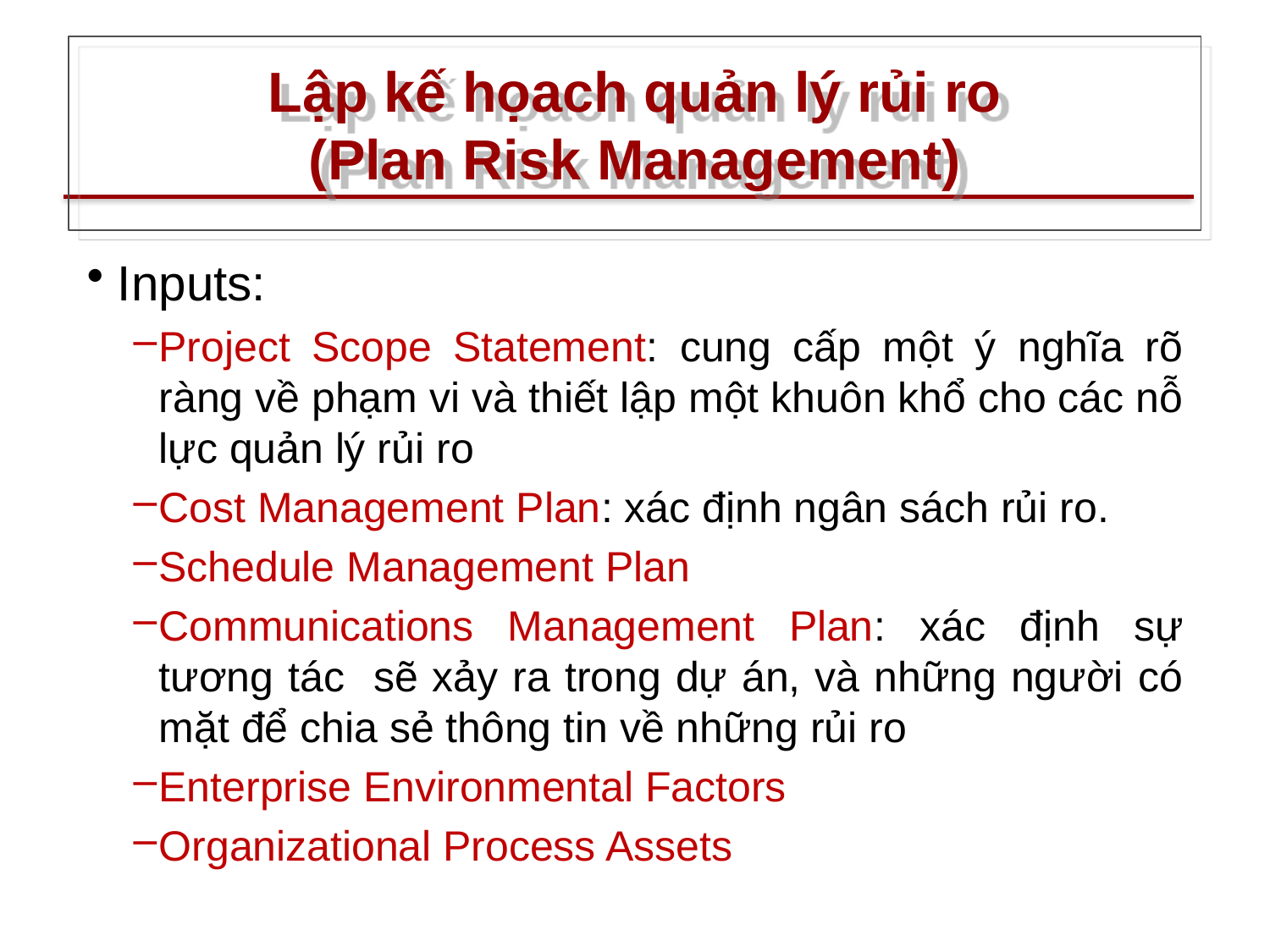

# Lập kế họach quản lý rủi ro (Plan Risk Management)
Inputs:
Project Scope Statement: cung cấp một ý nghĩa rõ ràng về phạm vi và thiết lập một khuôn khổ cho các nỗ lực quản lý rủi ro
Cost Management Plan: xác định ngân sách rủi ro.
Schedule Management Plan
Communications Management Plan: xác định sự tương tác  sẽ xảy ra trong dự án, và những người có mặt để chia sẻ thông tin về những rủi ro
Enterprise Environmental Factors
Organizational Process Assets